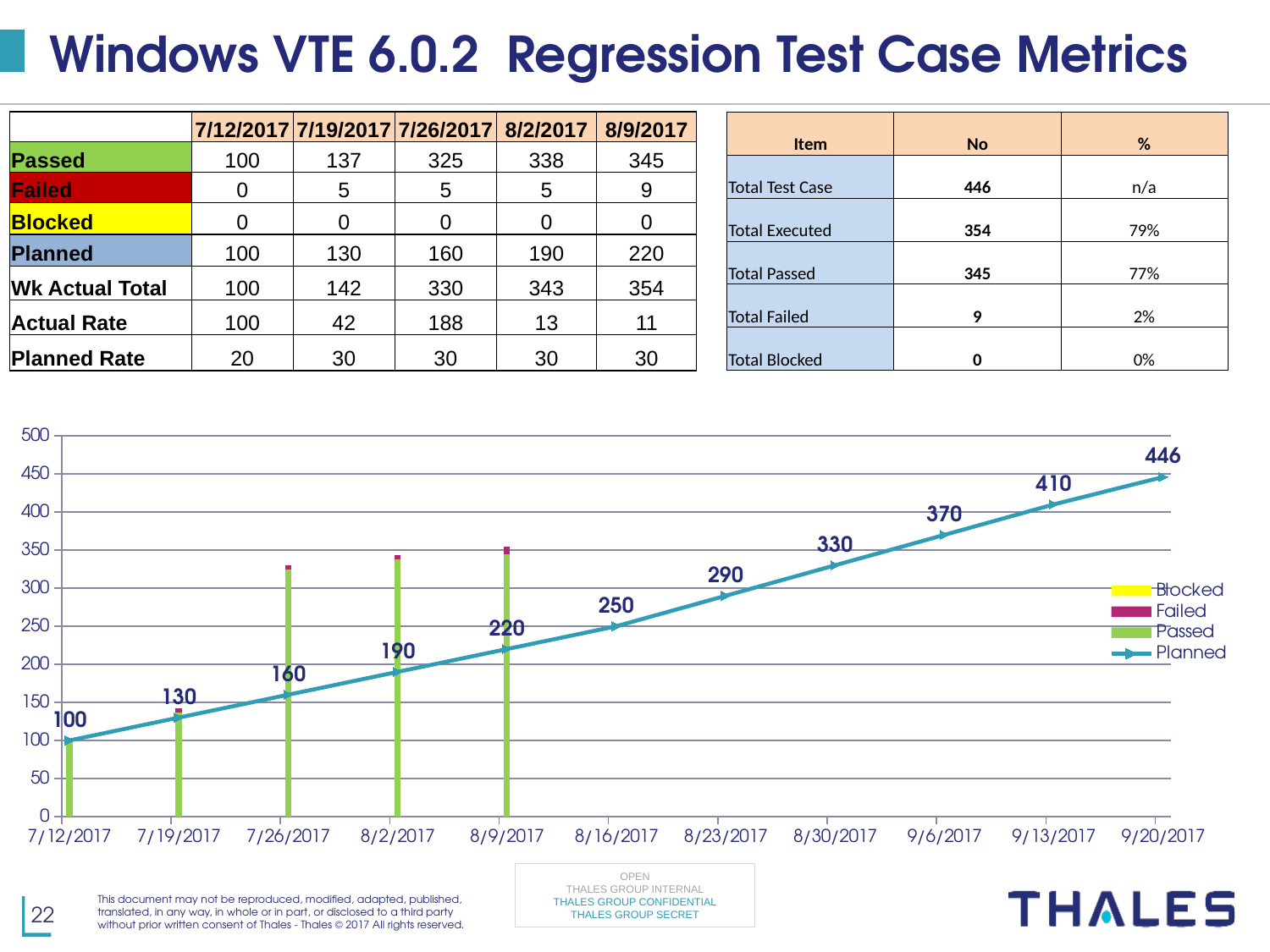

# Windows VTE 6.0.2  Regression Test Case Metrics
| Item | No | % |
| --- | --- | --- |
| Total Test Case | 446 | n/a |
| Total Executed | 354 | 79% |
| Total Passed | 345 | 77% |
| Total Failed | 9 | 2% |
| Total Blocked | 0 | 0% |
|  | 7/12/2017 | 7/19/2017 | 7/26/2017 | 8/2/2017 | 8/9/2017 |
| --- | --- | --- | --- | --- | --- |
| Passed | 100 | 137 | 325 | 338 | 345 |
| Failed | 0 | 5 | 5 | 5 | 9 |
| Blocked | 0 | 0 | 0 | 0 | 0 |
| Planned | 100 | 130 | 160 | 190 | 220 |
| Wk Actual Total | 100 | 142 | 330 | 343 | 354 |
| Actual Rate | 100 | 42 | 188 | 13 | 11 |
| Planned Rate | 20 | 30 | 30 | 30 | 30 |

### Chart

| Category | Passed | Failed | Blocked | Planned |
|---|---|---|---|---|
| 42928 | 100.0 | 0.0 | 0.0 | 100.0 |
| 42935 | 137.0 | 5.0 | 0.0 | 130.0 |
| 42942 | 325.0 | 5.0 | 0.0 | 160.0 |
| 42949 | 338.0 | 5.0 | 0.0 | 190.0 |
| 42956 | 345.0 | 9.0 | 0.0 | 220.0 |
| 42963 | None | None | None | 250.0 |
| 42970 | None | None | None | 290.0 |
| 42977 | None | None | None | 330.0 |
| 42984 | None | None | None | 370.0 |
| 42991 | None | None | None | 410.0 |
| 42998 | None | None | None | 446.0 |